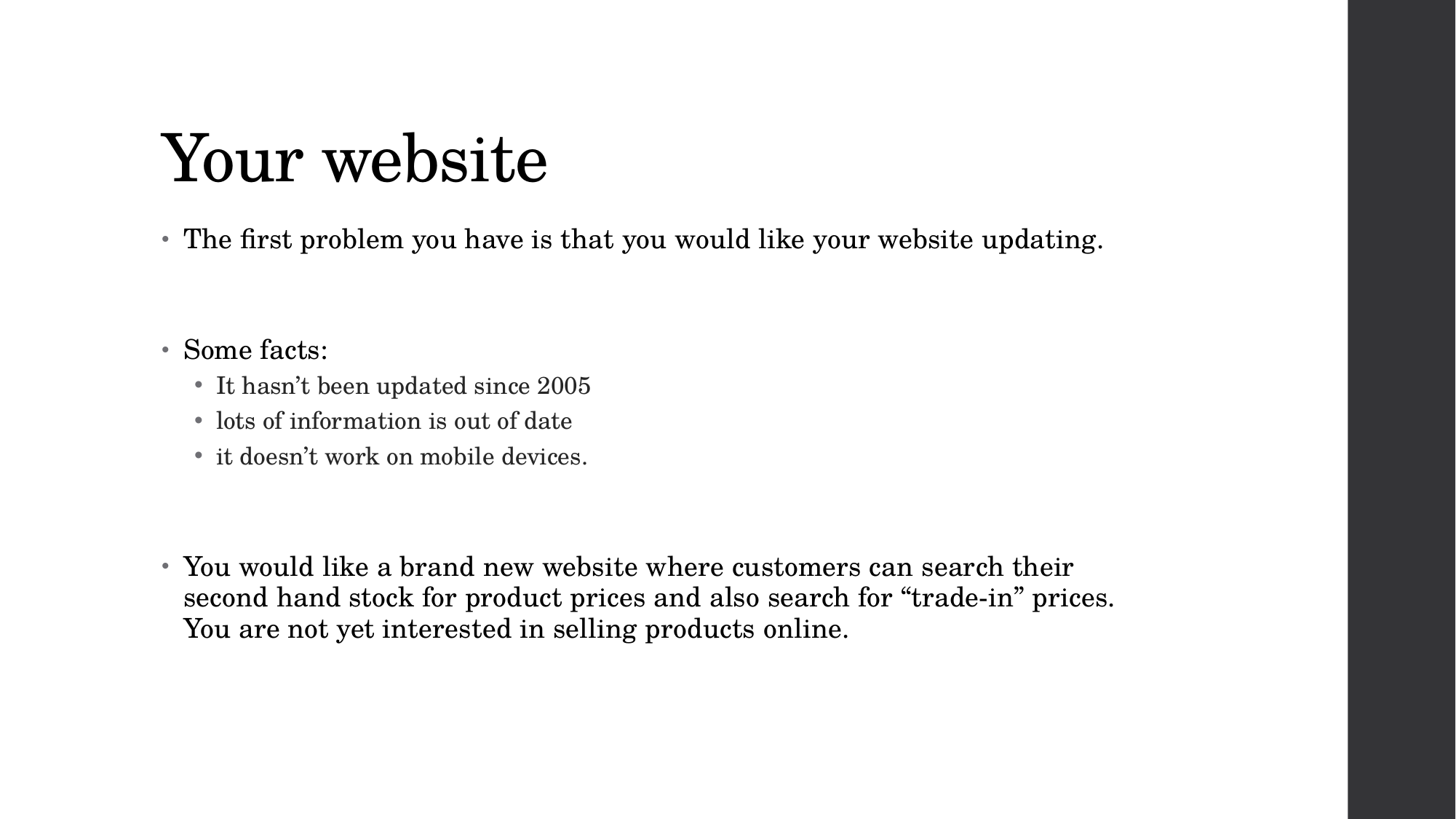

# Your website
The first problem you have is that you would like your website updating.

Some facts:
It hasn’t been updated since 2005
lots of information is out of date
it doesn’t work on mobile devices.

You would like a brand new website where customers can search their second hand stock for product prices and also search for “trade-in” prices. You are not yet interested in selling products online.